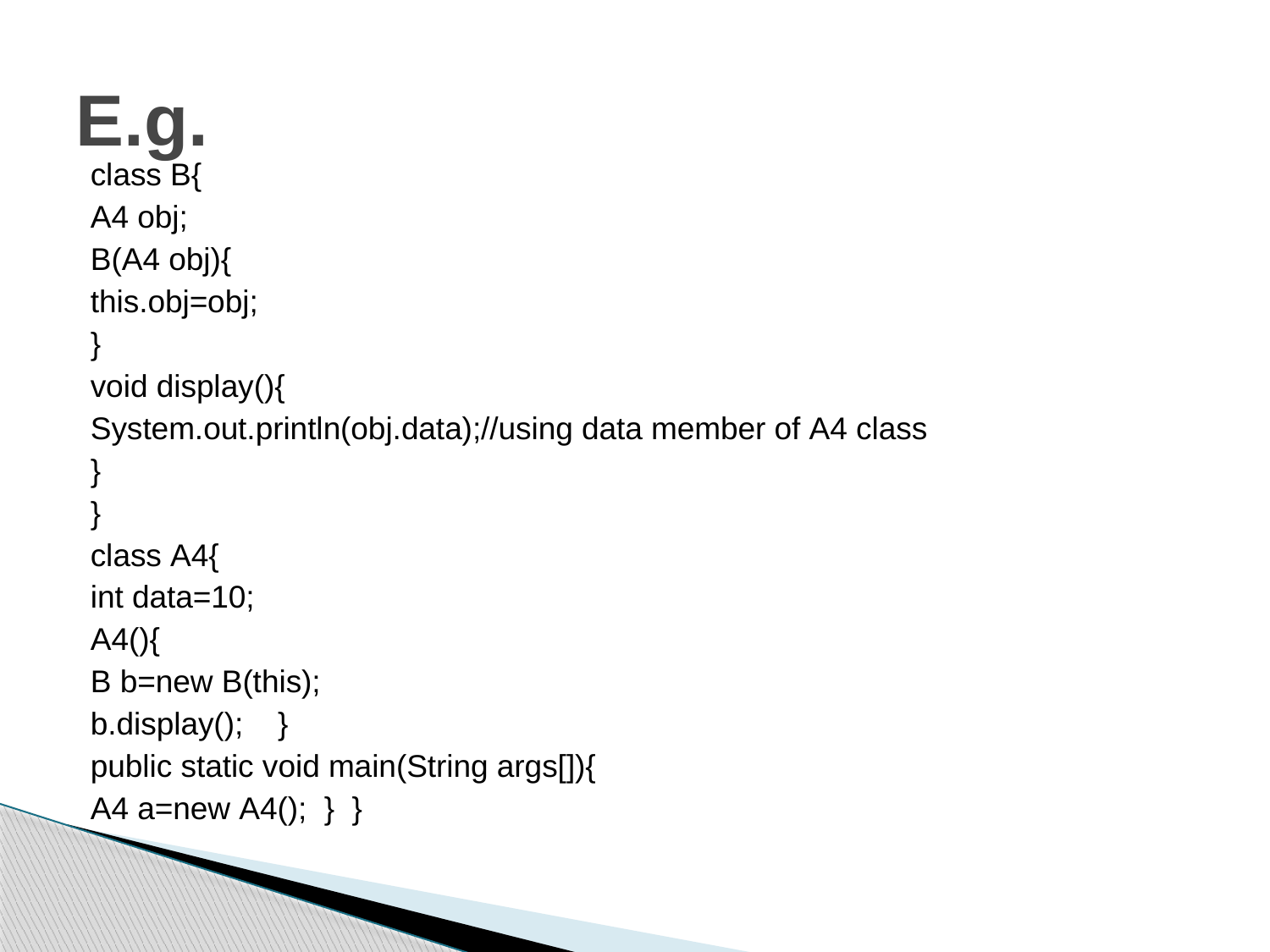

# E.g.
class B{
A4 obj;
B(A4 obj){
this.obj=obj;
}
void display(){
System.out.println(obj.data);//using data member of A4 class
}
}
class A4{
int data=10;
A4(){
B b=new B(this);
b.display();    }
public static void main(String args[]){
A4 a=new A4();  }  }